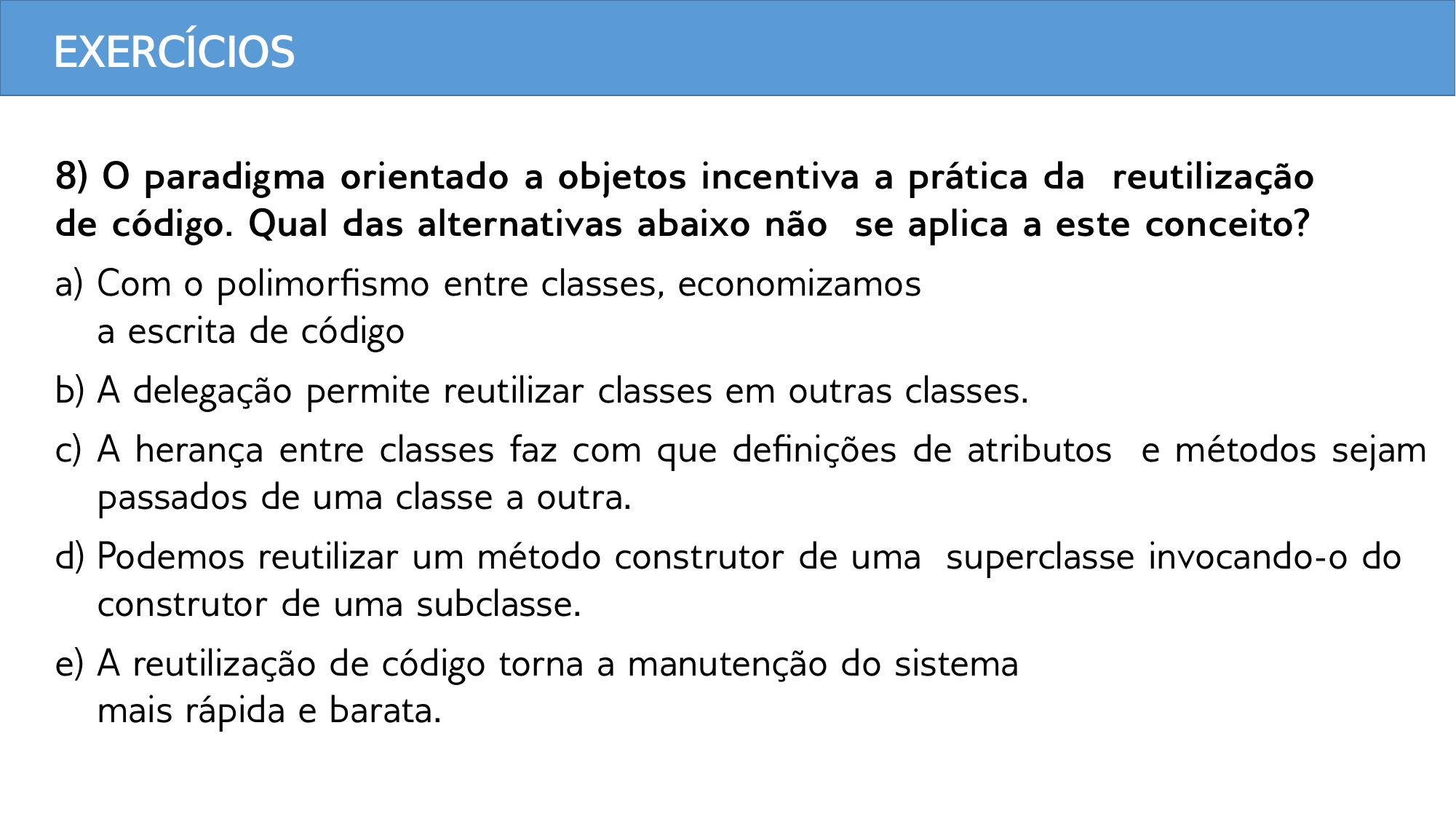

EXERCÍCIOS
8) O paradigma orientado a objetos incentiva a prática da  reutilização de código. Qual das alternativas abaixo não  se aplica a este conceito?
Com o polimorfismo entre classes, economizamos
a escrita de código
A delegação permite reutilizar classes em outras classes.
A herança entre classes faz com que definições de atributos  e métodos sejam passados de uma classe a outra.
Podemos reutilizar um método construtor de uma  superclasse invocando-o do construtor de uma subclasse.
A reutilização de código torna a manutenção do sistema
mais rápida e barata.